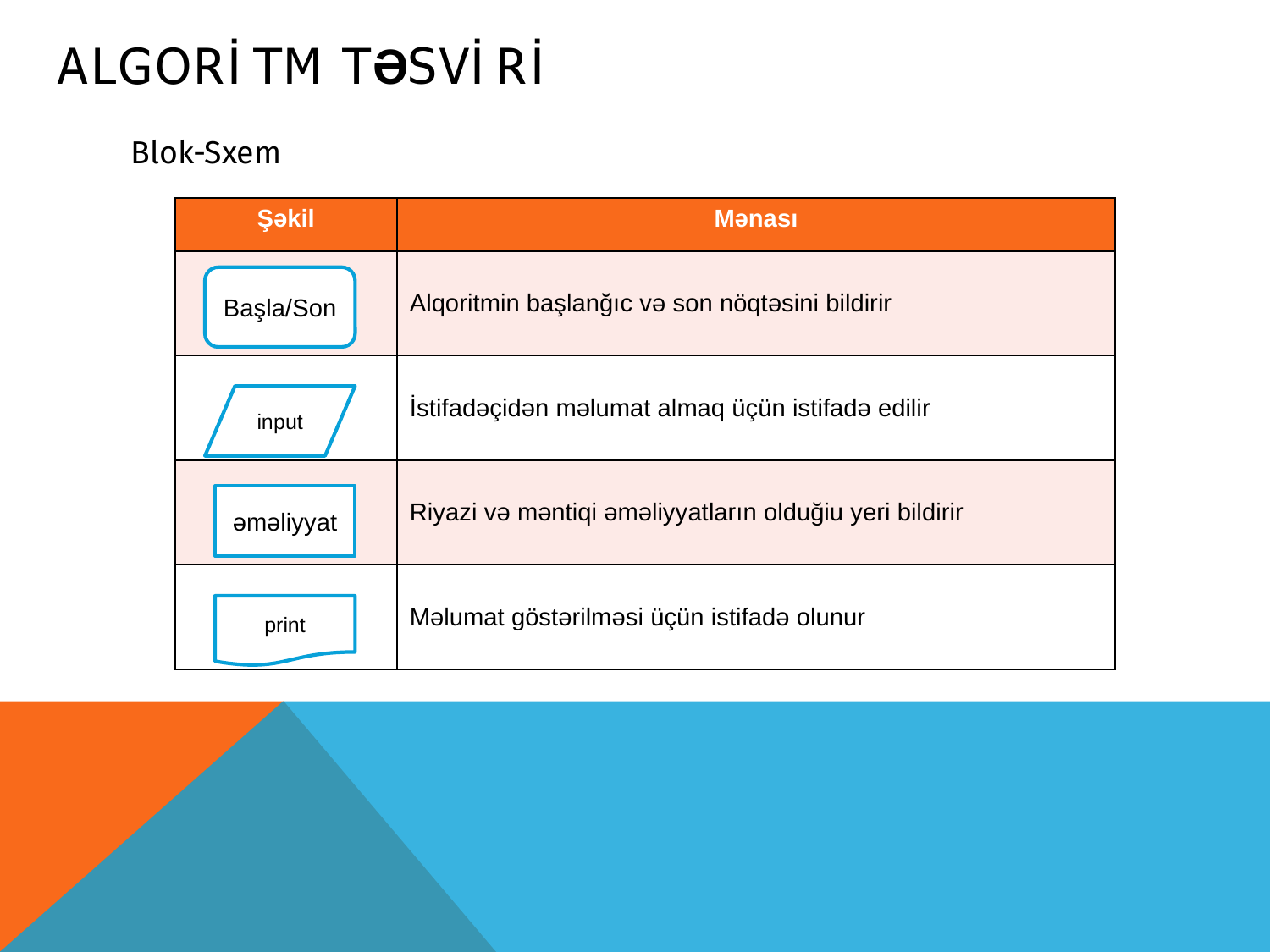

ALGORİTM TƏSVİRİ
Blok-Sxem
| Şəkil | Mənası |
| --- | --- |
|  | Alqoritmin başlanğıc və son nöqtəsini bildirir |
|  | İstifadəçidən məlumat almaq üçün istifadə edilir |
|  | Riyazi və məntiqi əməliyyatların olduğiu yeri bildirir |
|  | Məlumat göstərilməsi üçün istifadə olunur |
Başla/Son
input
əməliyyat
print